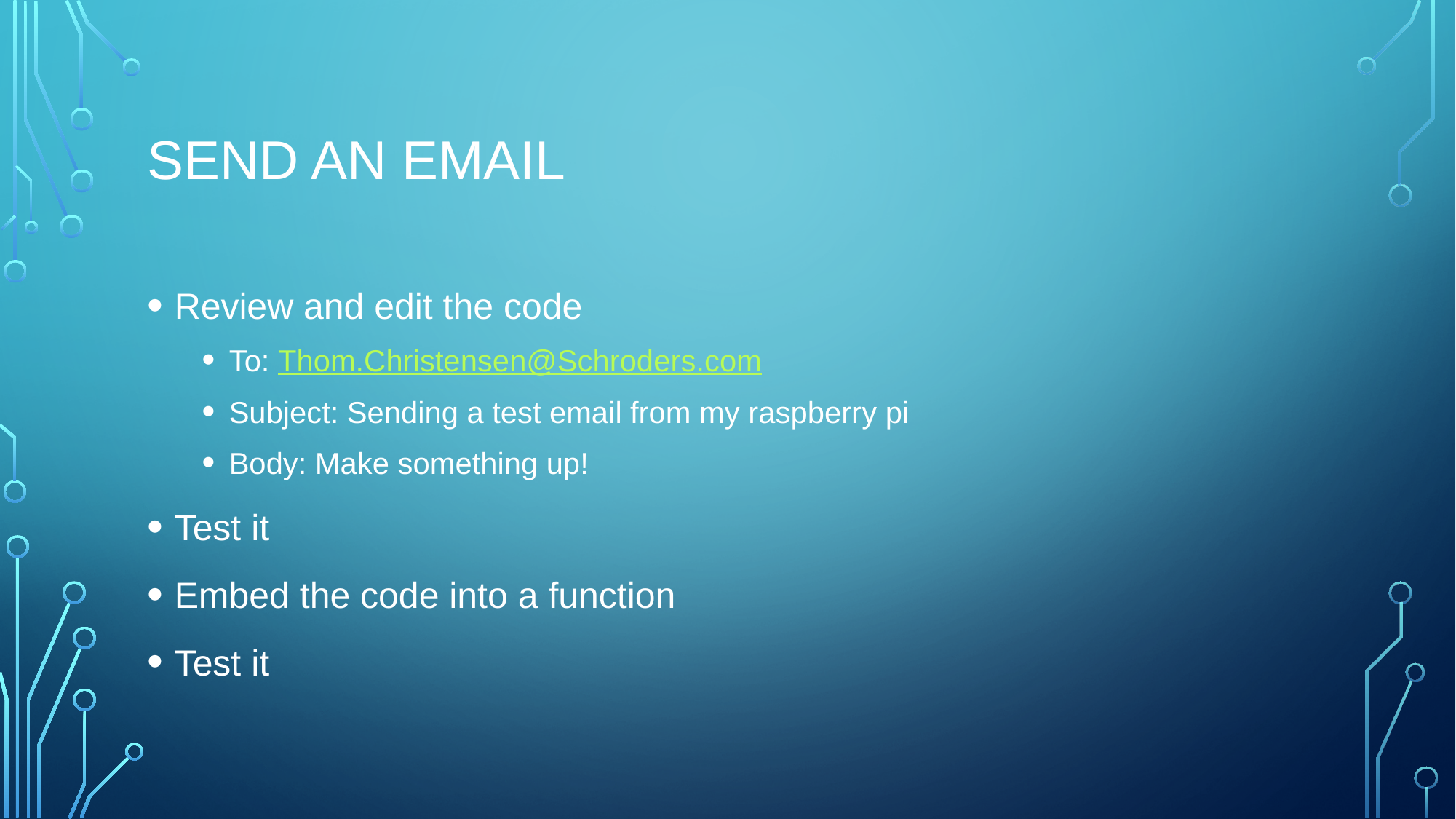

# Send an email
Review and edit the code
To: Thom.Christensen@Schroders.com
Subject: Sending a test email from my raspberry pi
Body: Make something up!
Test it
Embed the code into a function
Test it